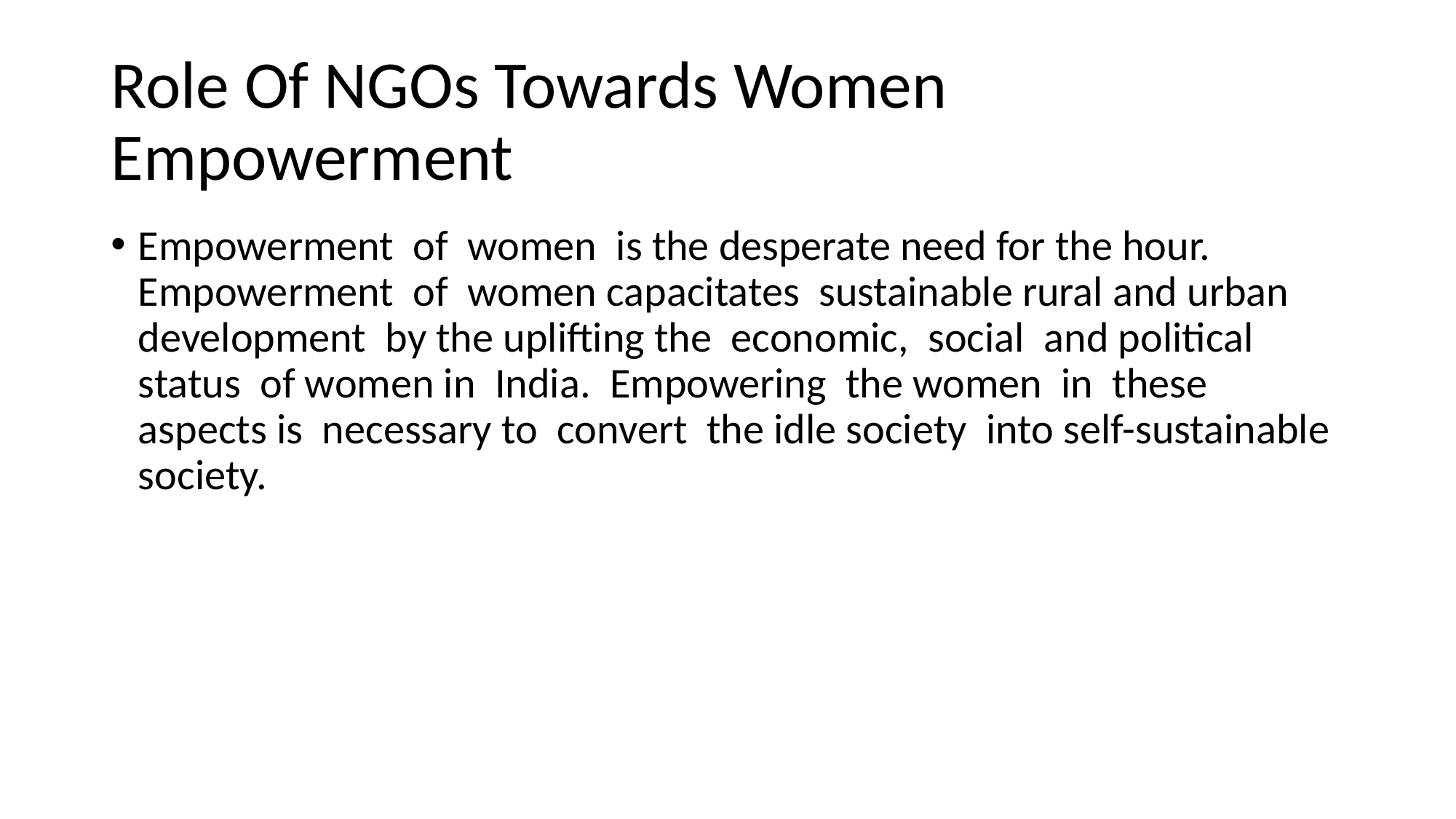

# Role Of NGOs Towards Women Empowerment
Empowerment  of  women  is the desperate need for the hour. Empowerment  of  women capacitates  sustainable rural and urban development  by the uplifting the  economic,  social  and political status  of women in  India.  Empowering  the women  in  these aspects is  necessary to  convert  the idle society  into self-sustainable  society.